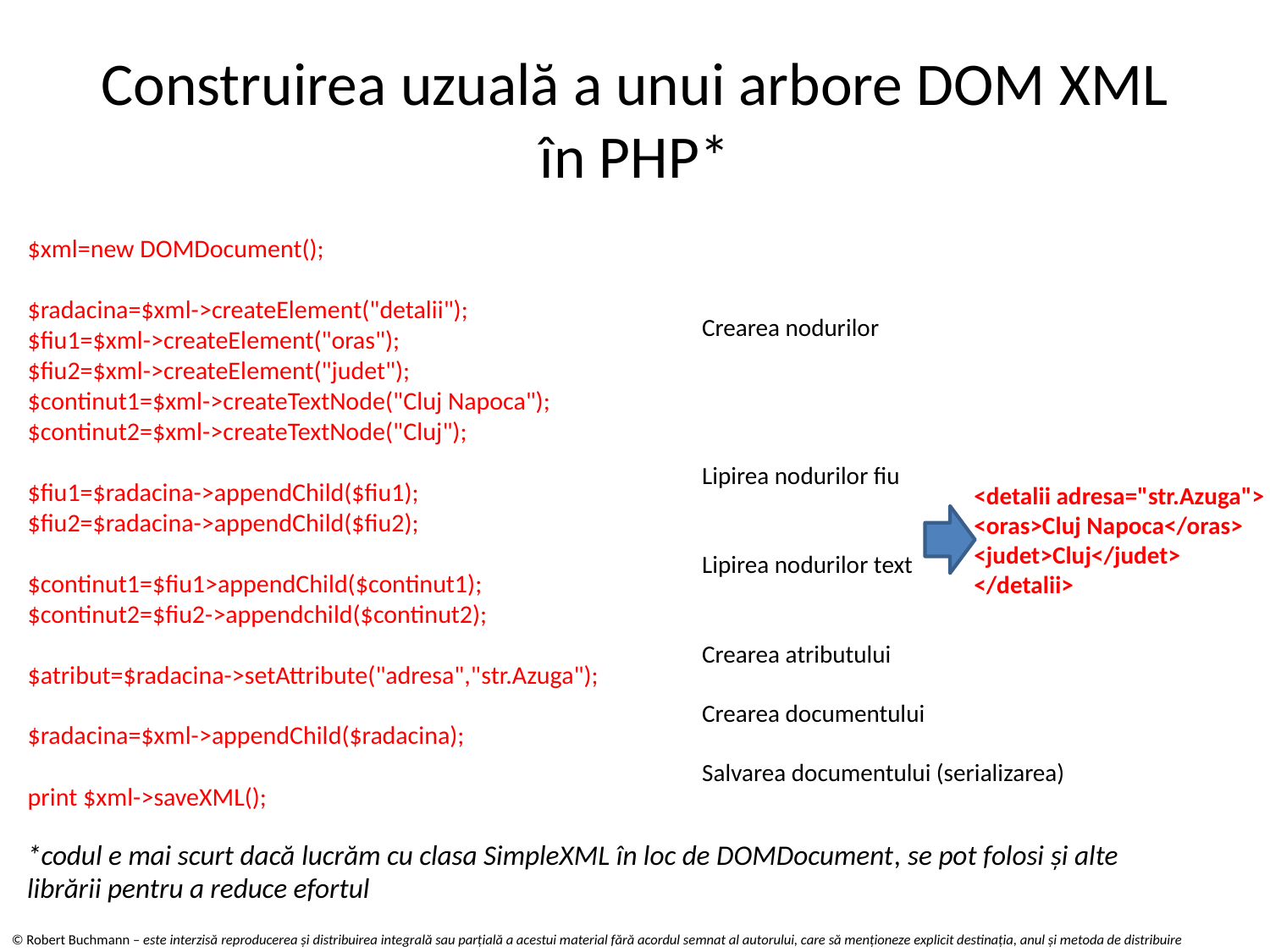

# Construirea uzuală a unui arbore DOM XML în PHP*

Crearea nodurilor

Lipirea nodurilor fiu

Lipirea nodurilor text

Crearea atributului

Crearea documentului

Salvarea documentului (serializarea)

$xml=new DOMDocument();

$radacina=$xml->createElement("detalii");
$fiu1=$xml->createElement("oras");
$fiu2=$xml->createElement("judet");
$continut1=$xml->createTextNode("Cluj Napoca");
$continut2=$xml->createTextNode("Cluj");

$fiu1=$radacina->appendChild($fiu1);
$fiu2=$radacina->appendChild($fiu2);

$continut1=$fiu1>appendChild($continut1);
$continut2=$fiu2->appendchild($continut2);

$atribut=$radacina->setAttribute("adresa","str.Azuga");

$radacina=$xml->appendChild($radacina);

print $xml->saveXML();

<detalii adresa="str.Azuga">
<oras>Cluj Napoca</oras>
<judet>Cluj</judet>
</detalii>

*codul e mai scurt dacă lucrăm cu clasa SimpleXML în loc de DOMDocument, se pot folosi și alte librării pentru a reduce efortul